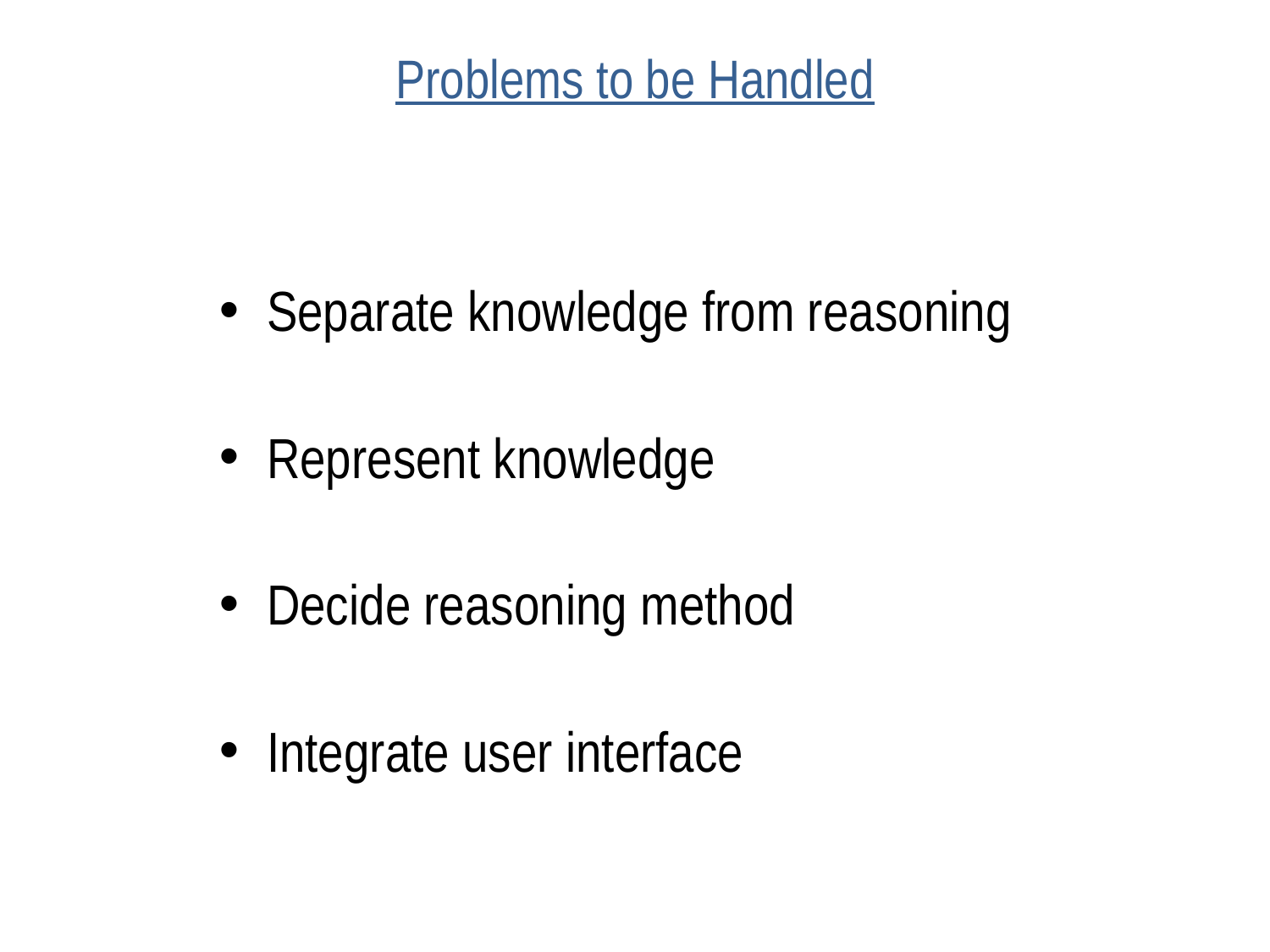

# Problems to be Handled
Separate knowledge from reasoning
Represent knowledge
Decide reasoning method
Integrate user interface